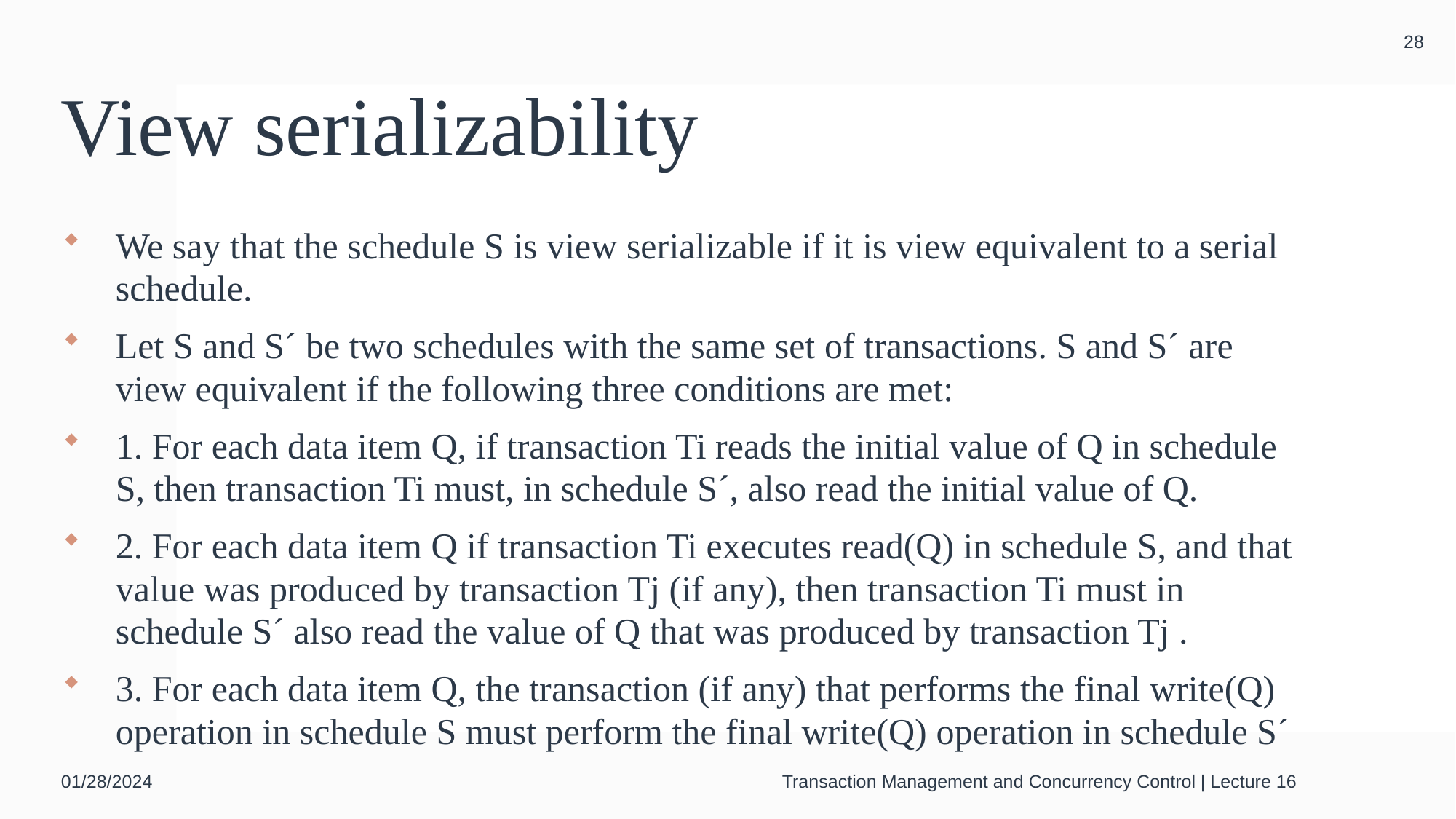

28
# View serializability
We say that the schedule S is view serializable if it is view equivalent to a serial schedule.
Let S and S´ be two schedules with the same set of transactions. S and S´ are view equivalent if the following three conditions are met:
1. For each data item Q, if transaction Ti reads the initial value of Q in schedule S, then transaction Ti must, in schedule S´, also read the initial value of Q.
2. For each data item Q if transaction Ti executes read(Q) in schedule S, and that value was produced by transaction Tj (if any), then transaction Ti must in schedule S´ also read the value of Q that was produced by transaction Tj .
3. For each data item Q, the transaction (if any) that performs the final write(Q) operation in schedule S must perform the final write(Q) operation in schedule S´
01/28/2024
Transaction Management and Concurrency Control | Lecture 16